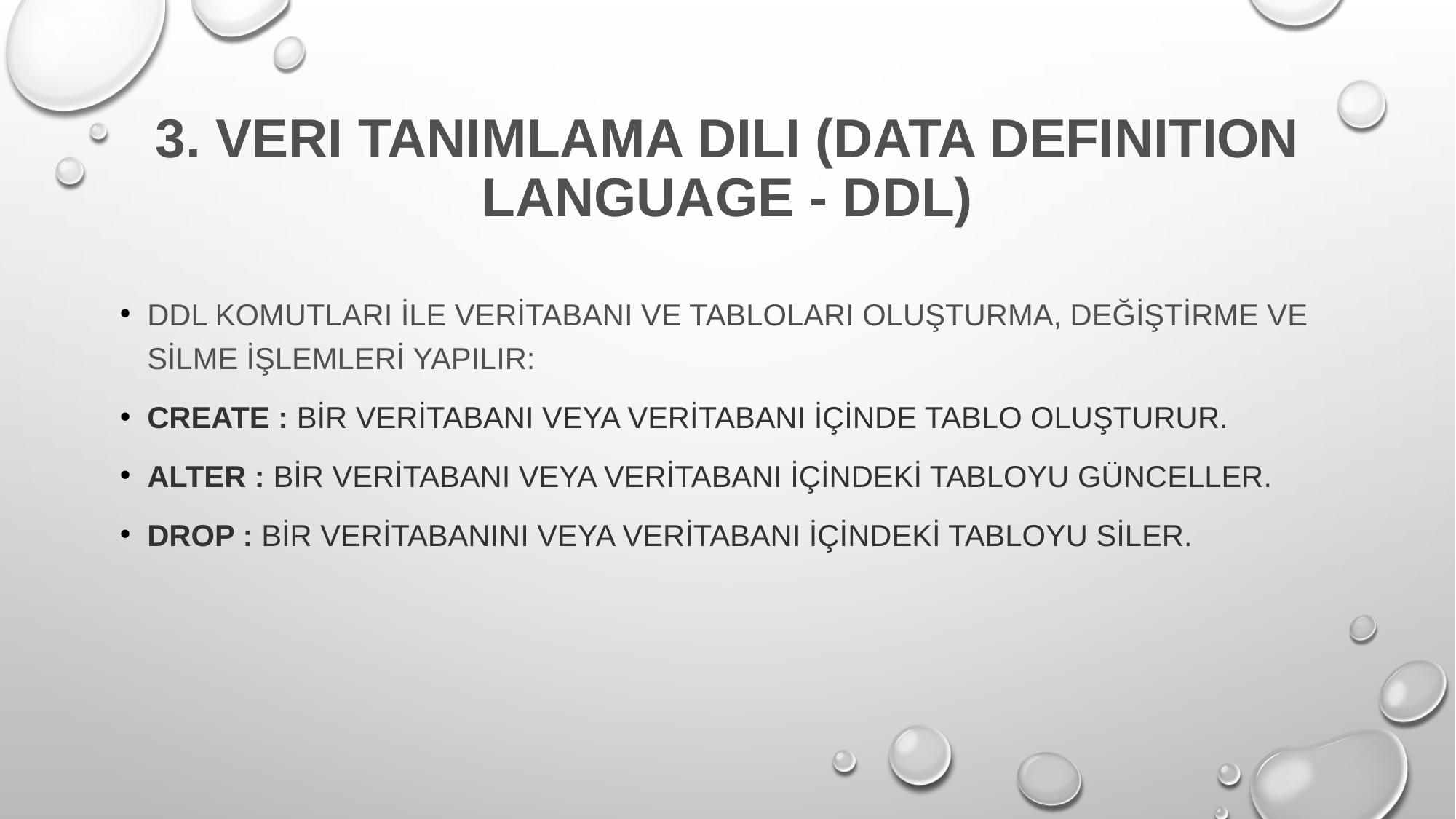

# 3. Veri Tanımlama Dili (Data Definition Language - DDL)
DDL komutları ile veritabanı ve tabloları oluşturma, değiştirme ve silme işlemleri yapılır:
CREATE : Bir veritabanı veya veritabanı içinde tablo oluşturur.
ALTER : Bir veritabanı veya veritabanı içindeki tabloyu günceller.
DROP : Bir veritabanını veya veritabanı içindeki tabloyu siler.